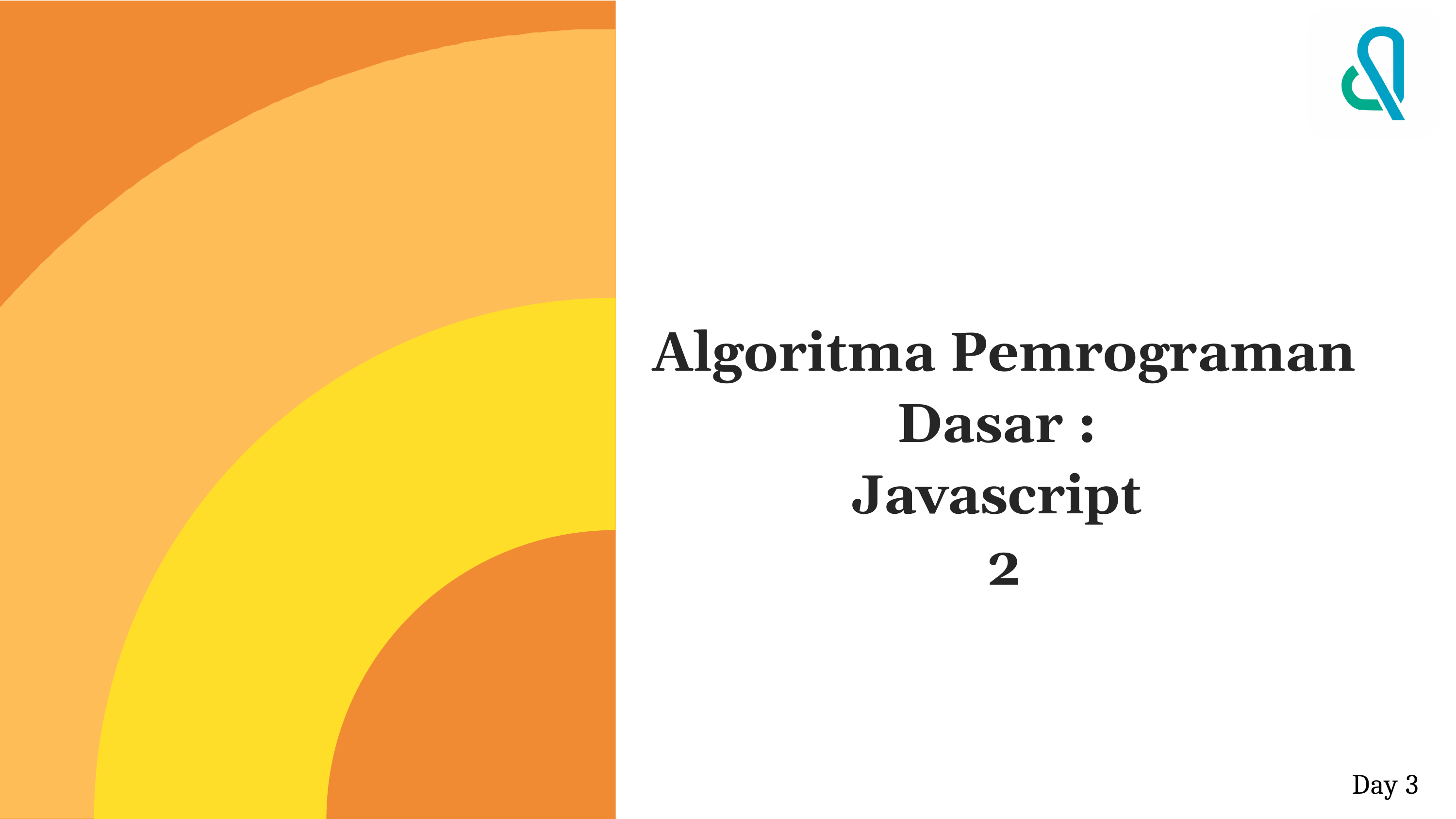

Algoritma Pemrograman Dasar :
Javascript
2
Day 3